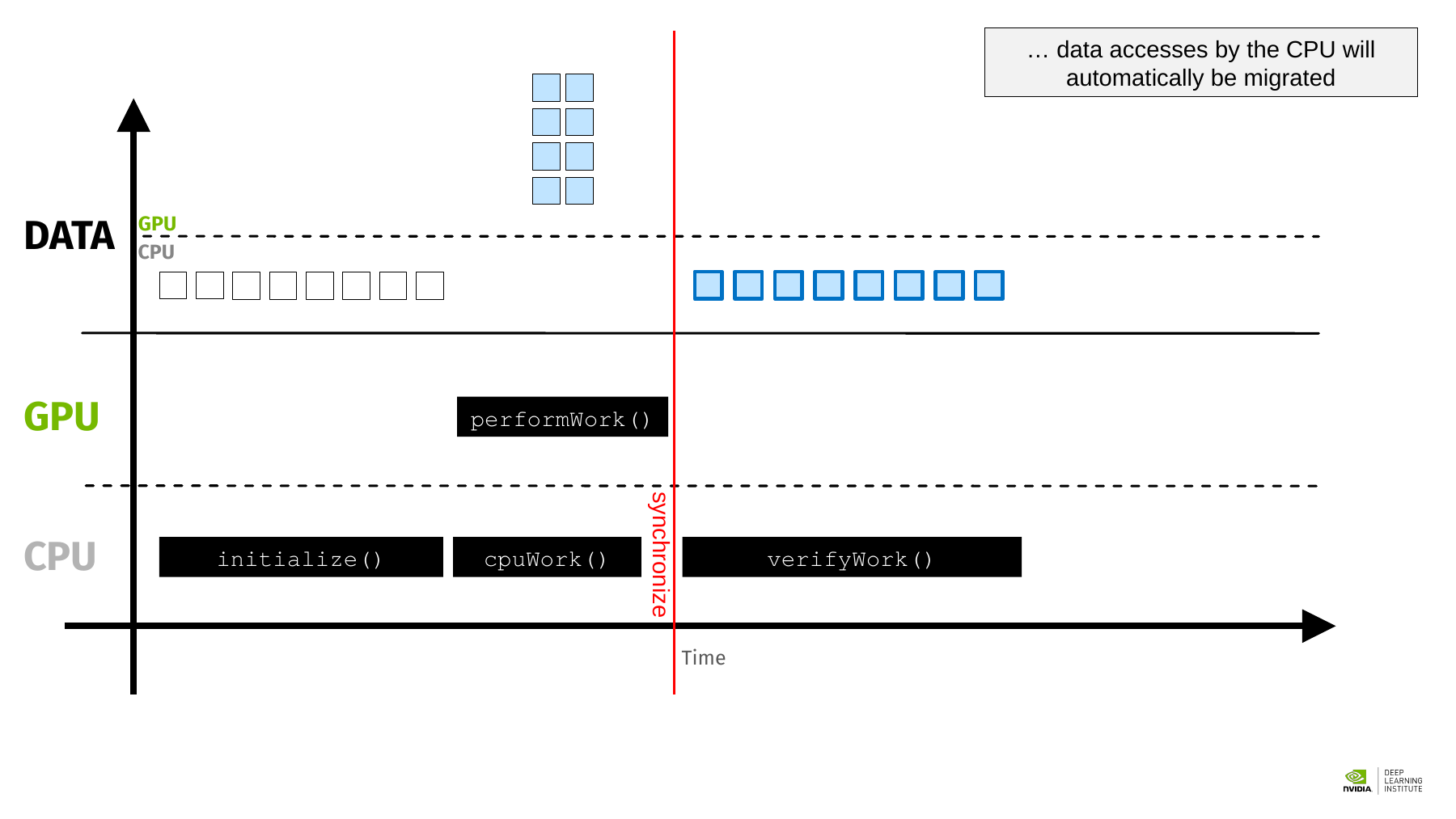

… data accesses by the CPU will automatically be migrated
synchronize

TIME
GPU
DATA
CPU

GPU
performWork()
CPU
cpuWork()
verifyWork()
initialize()
Time